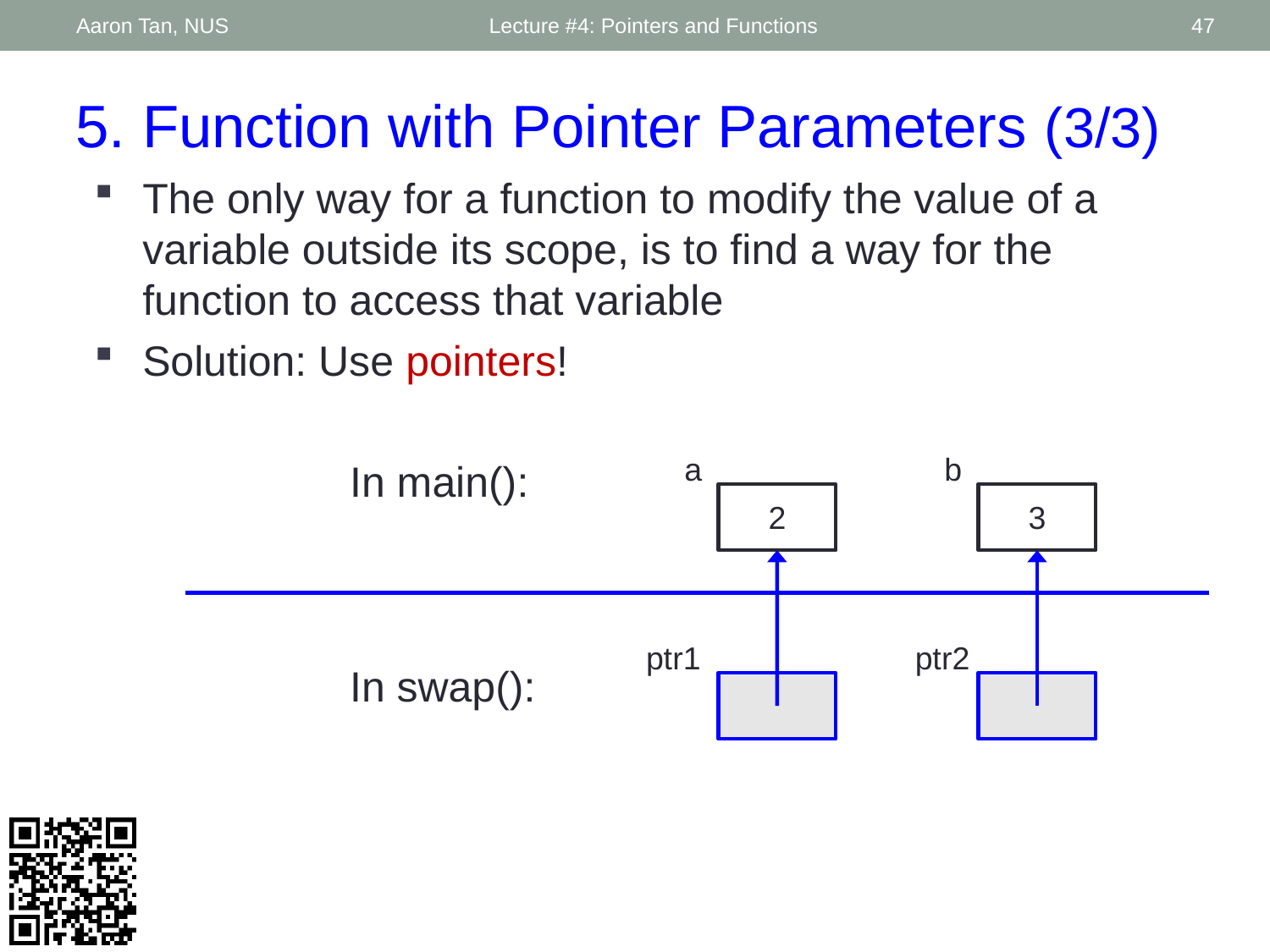

Aaron Tan, NUS
Lecture #4: Pointers and Functions
47
5. Function with Pointer Parameters (3/3)
The only way for a function to modify the value of a variable outside its scope, is to find a way for the function to access that variable
Solution: Use pointers!

a

2
b

3
In main():
ptr1

ptr2

In swap():